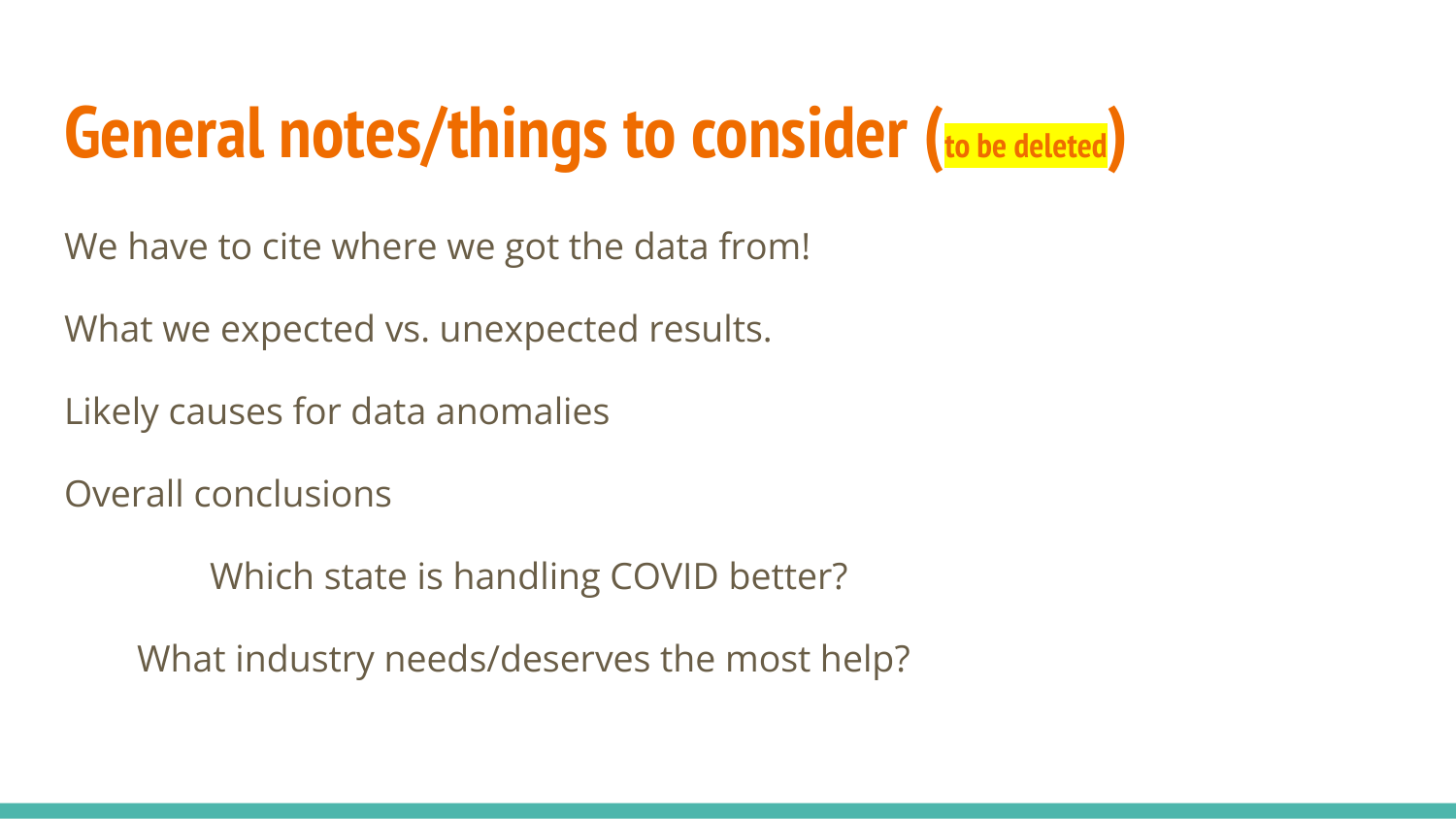

# General notes/things to consider (to be deleted)

We have to cite where we got the data from!
What we expected vs. unexpected results.
Likely causes for data anomalies
Overall conclusions
	Which state is handling COVID better?
What industry needs/deserves the most help?